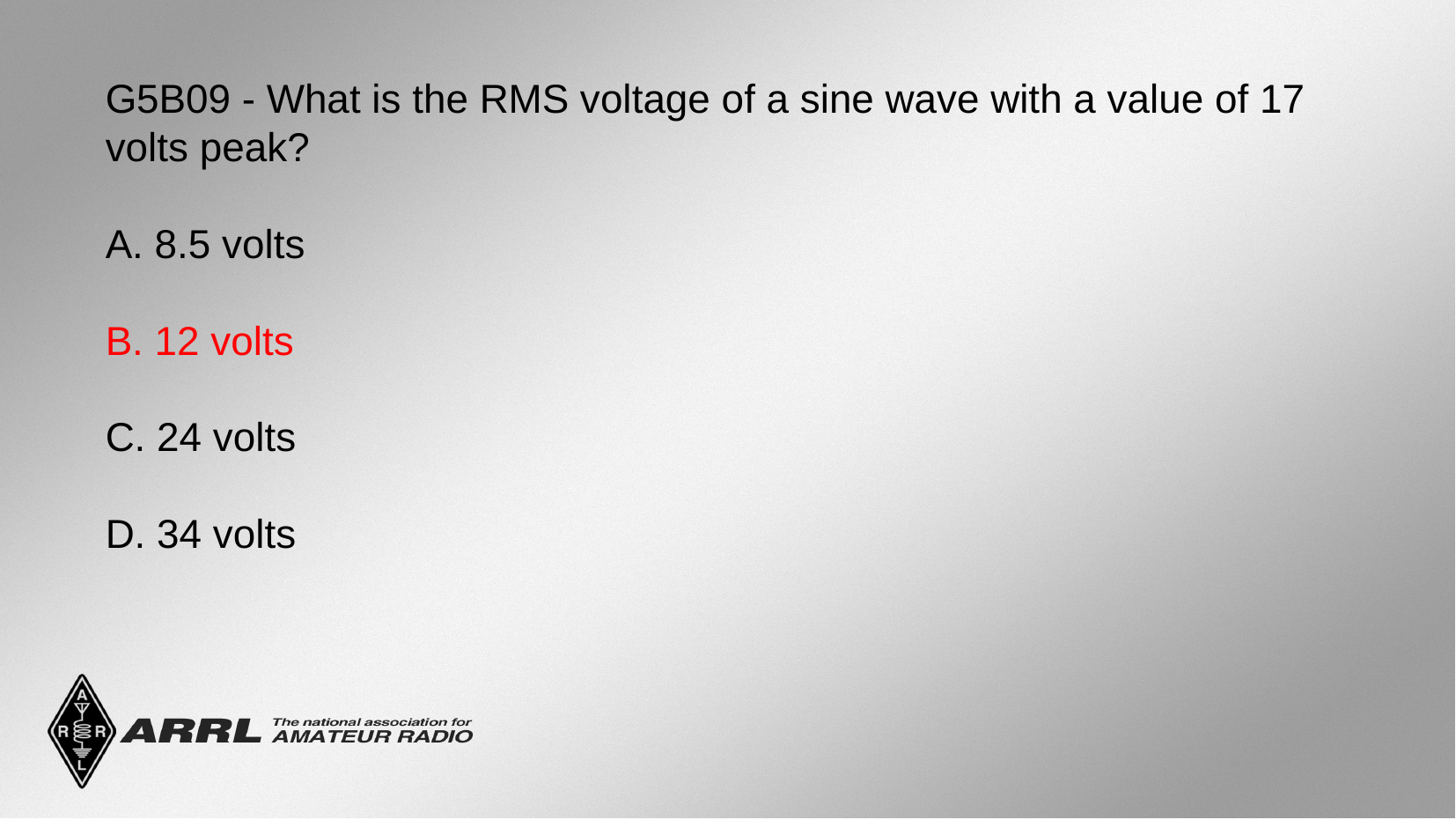

G5B09 - What is the RMS voltage of a sine wave with a value of 17 volts peak?

A. 8.5 volts

B. 12 volts

C. 24 volts

D. 34 volts